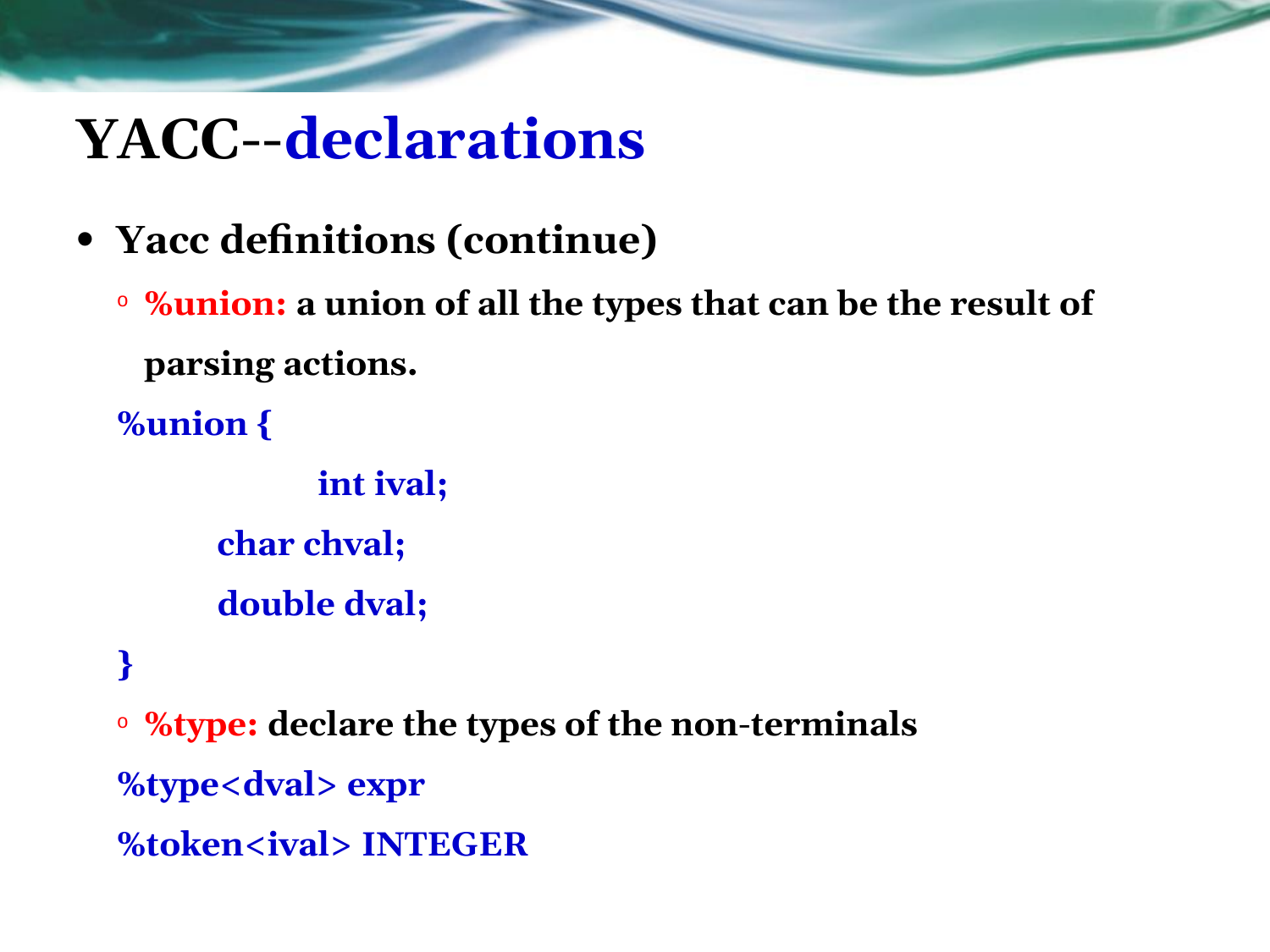

# YACC--declarations
Yacc definitions (continue)
%union: a union of all the types that can be the result of parsing actions.
	%union {
   	 	int ival;
    		char chval;
    		double dval;
	}
%type: declare the types of the non-terminals
	%type<dval> expr
	%token<ival> INTEGER